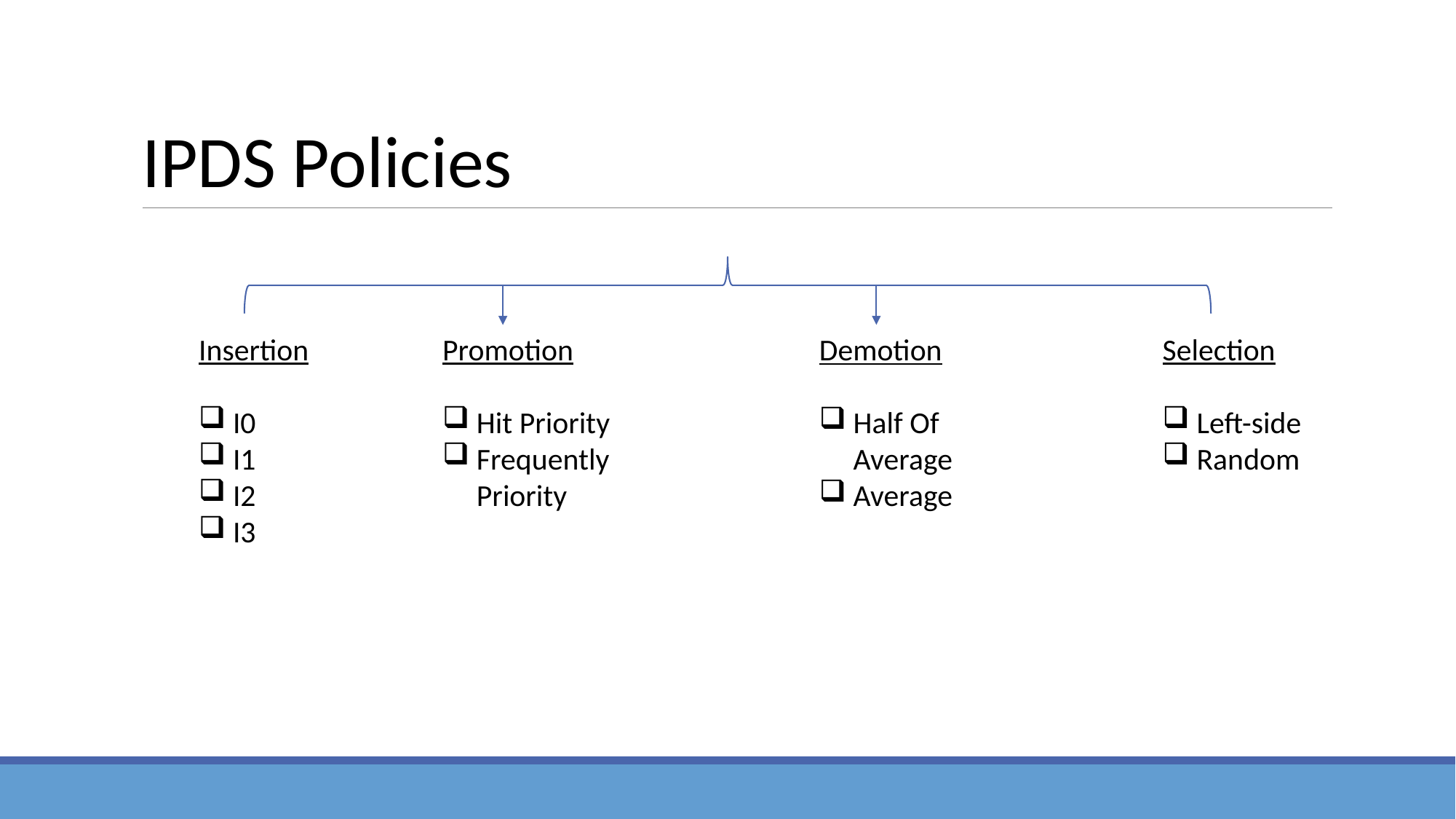

# IPDS Policies
Promotion

Hit Priority
Frequently Priority
Insertion

I0
I1
I2
I3
Demotion

Half Of Average
Average
Selection

Left-side
Random